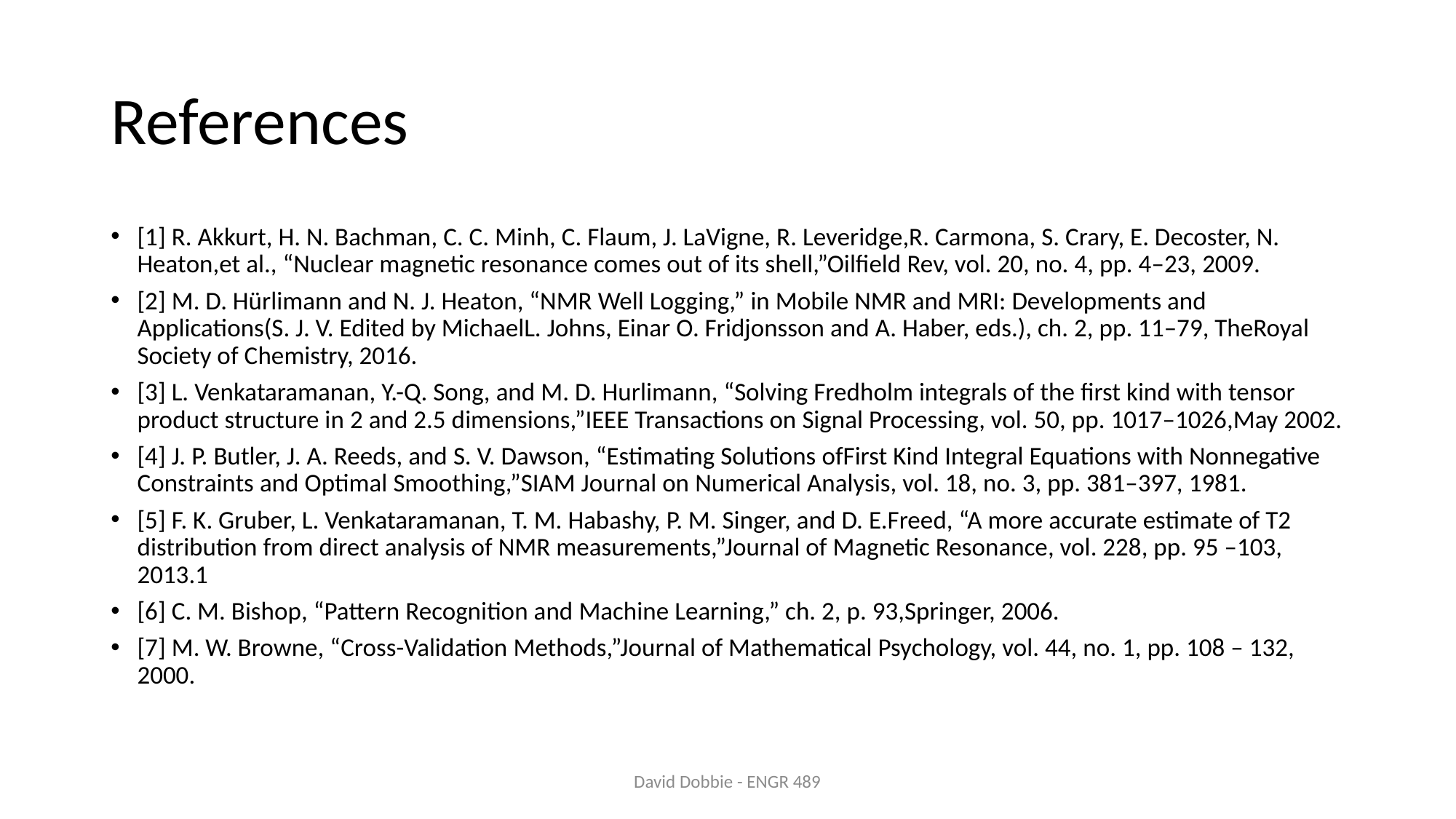

# References
[1] R. Akkurt, H. N. Bachman, C. C. Minh, C. Flaum, J. LaVigne, R. Leveridge,R. Carmona, S. Crary, E. Decoster, N. Heaton,et al., “Nuclear magnetic resonance comes out of its shell,”Oilfield Rev, vol. 20, no. 4, pp. 4–23, 2009.
[2] M. D. Hürlimann and N. J. Heaton, “NMR Well Logging,” in Mobile NMR and MRI: Developments and Applications(S. J. V. Edited by MichaelL. Johns, Einar O. Fridjonsson and A. Haber, eds.), ch. 2, pp. 11–79, TheRoyal Society of Chemistry, 2016.
[3] L. Venkataramanan, Y.-Q. Song, and M. D. Hurlimann, “Solving Fredholm integrals of the first kind with tensor product structure in 2 and 2.5 dimensions,”IEEE Transactions on Signal Processing, vol. 50, pp. 1017–1026,May 2002.
[4] J. P. Butler, J. A. Reeds, and S. V. Dawson, “Estimating Solutions ofFirst Kind Integral Equations with Nonnegative Constraints and Optimal Smoothing,”SIAM Journal on Numerical Analysis, vol. 18, no. 3, pp. 381–397, 1981.
[5] F. K. Gruber, L. Venkataramanan, T. M. Habashy, P. M. Singer, and D. E.Freed, “A more accurate estimate of T2 distribution from direct analysis of NMR measurements,”Journal of Magnetic Resonance, vol. 228, pp. 95 –103, 2013.1
[6] C. M. Bishop, “Pattern Recognition and Machine Learning,” ch. 2, p. 93,Springer, 2006.
[7] M. W. Browne, “Cross-Validation Methods,”Journal of Mathematical Psychology, vol. 44, no. 1, pp. 108 – 132, 2000.
David Dobbie - ENGR 489